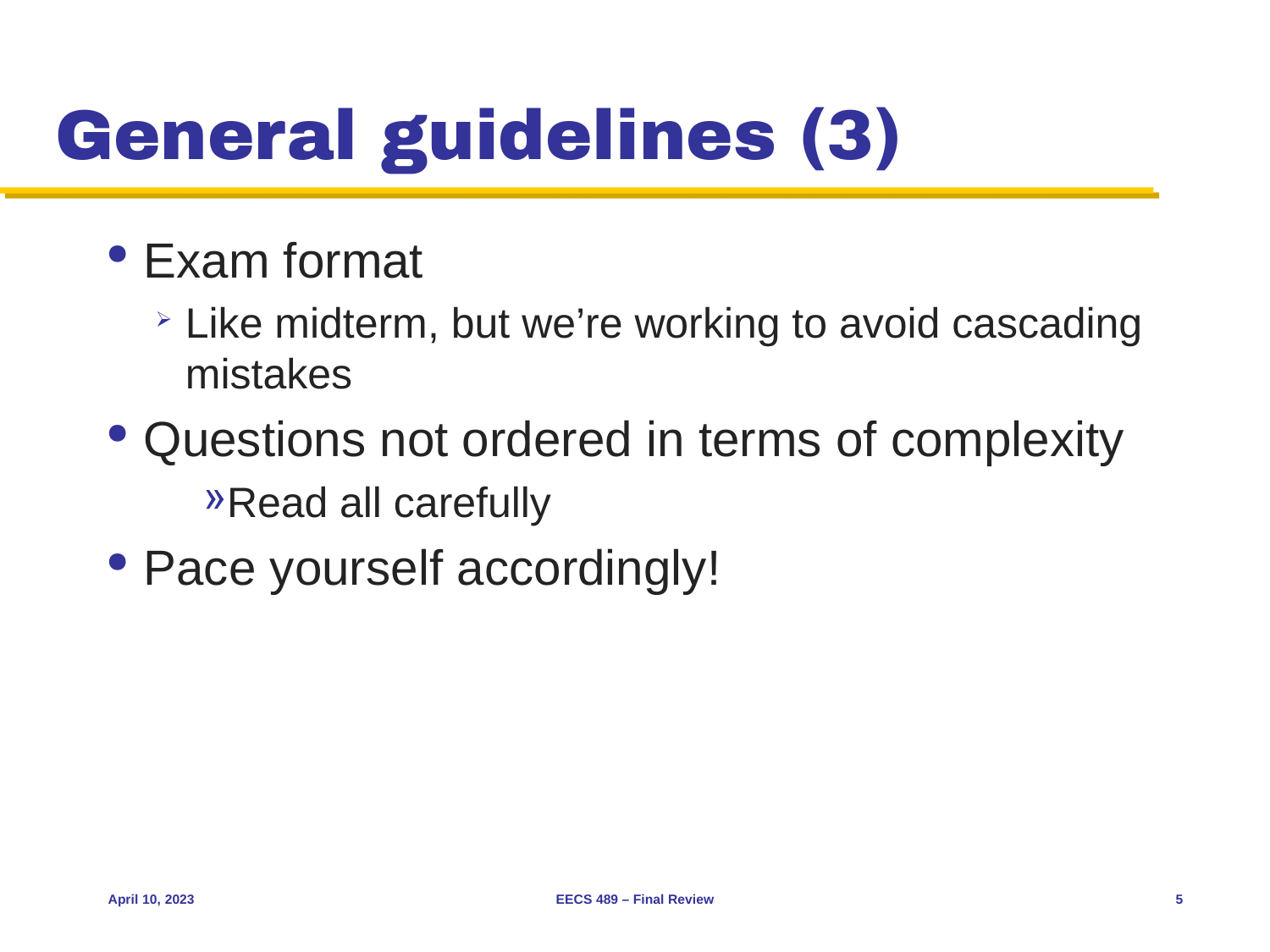

# General guidelines (3)
Exam format
Like midterm, but we’re working to avoid cascading mistakes
Questions not ordered in terms of complexity
Read all carefully
Pace yourself accordingly!
April 10, 2023
EECS 489 – Final Review
5